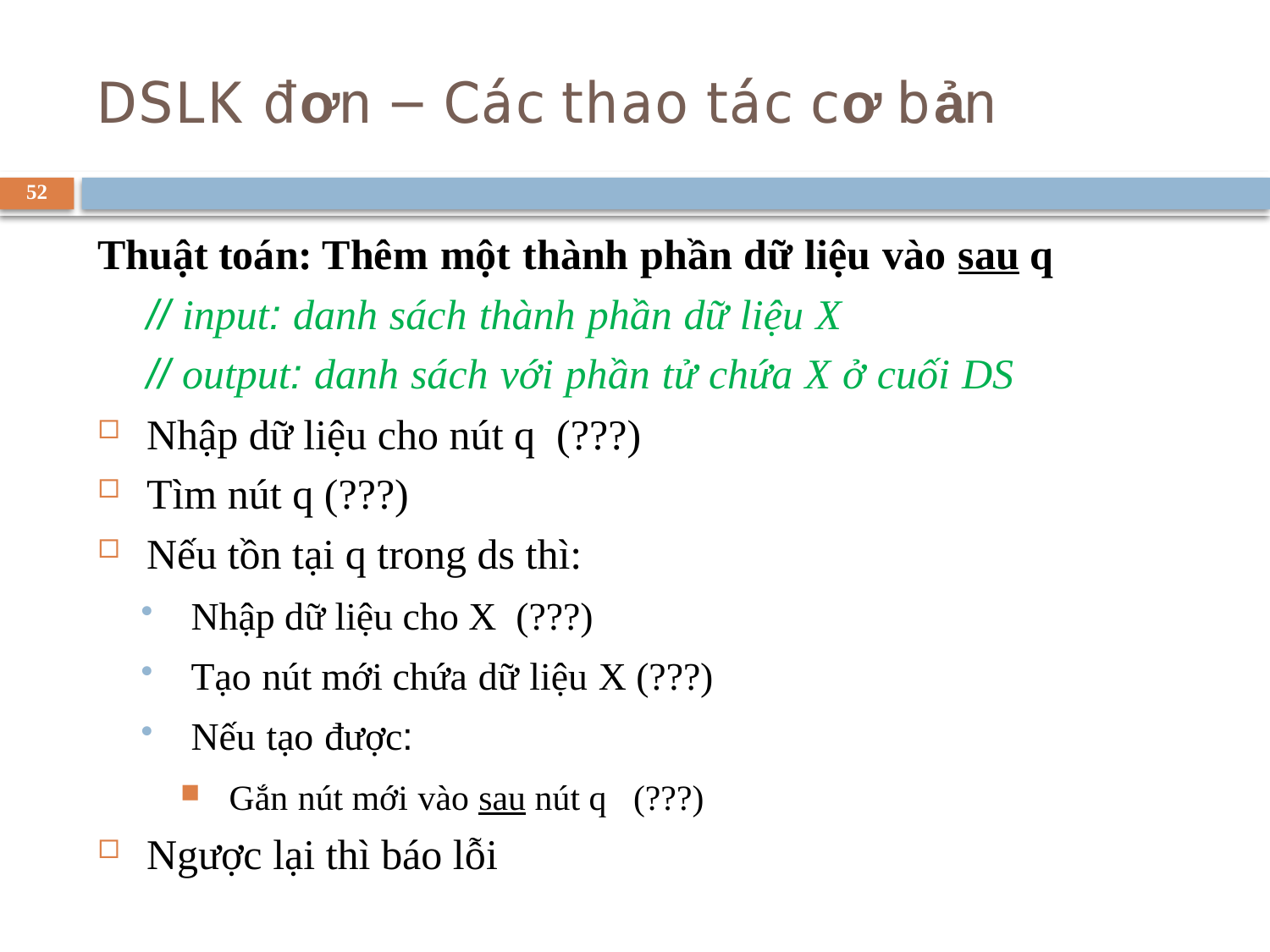

# DSLK đơn – Các thao tác cơ bản
52
Thuật toán: Thêm một thành phần dữ liệu vào sau q
	// input: danh sách thành phần dữ liệu X
	// output: danh sách với phần tử chứa X ở cuối DS
Nhập dữ liệu cho nút q  (???)
Tìm nút q (???)
Nếu tồn tại q trong ds thì:
Nhập dữ liệu cho X  (???)
Tạo nút mới chứa dữ liệu X (???)
Nếu tạo được:
Gắn nút mới vào sau nút q   (???)
Ngược lại thì báo lỗi